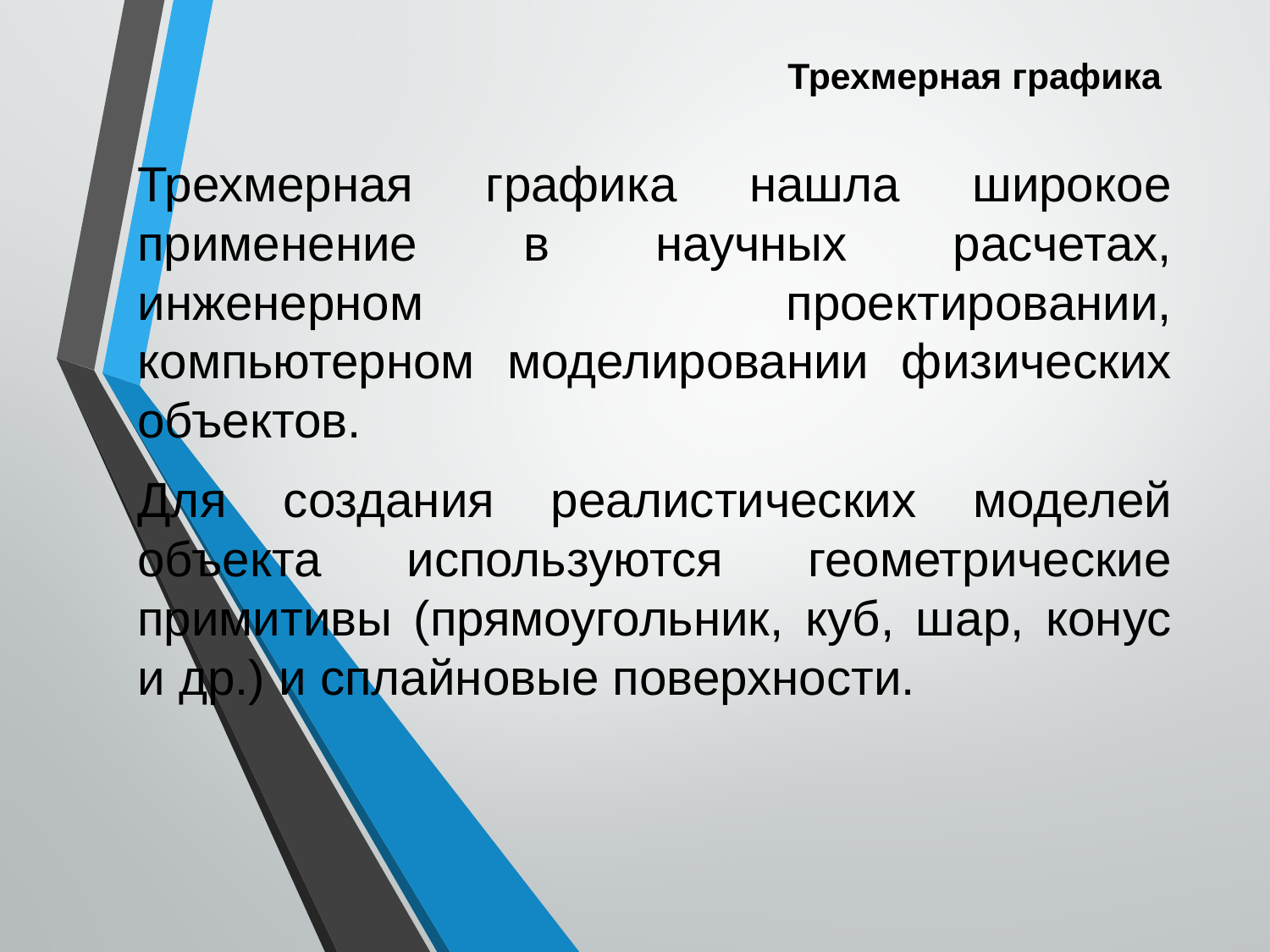

# Трехмерная графика
Трехмерная графика нашла широкое применение в научных расчетах, инженерном проектировании, компьютерном моделировании физических объектов.
Для создания реалистических моделей объекта используются геометрические примитивы (прямоугольник, куб, шар, конус и др.) и сплайновые поверхности.